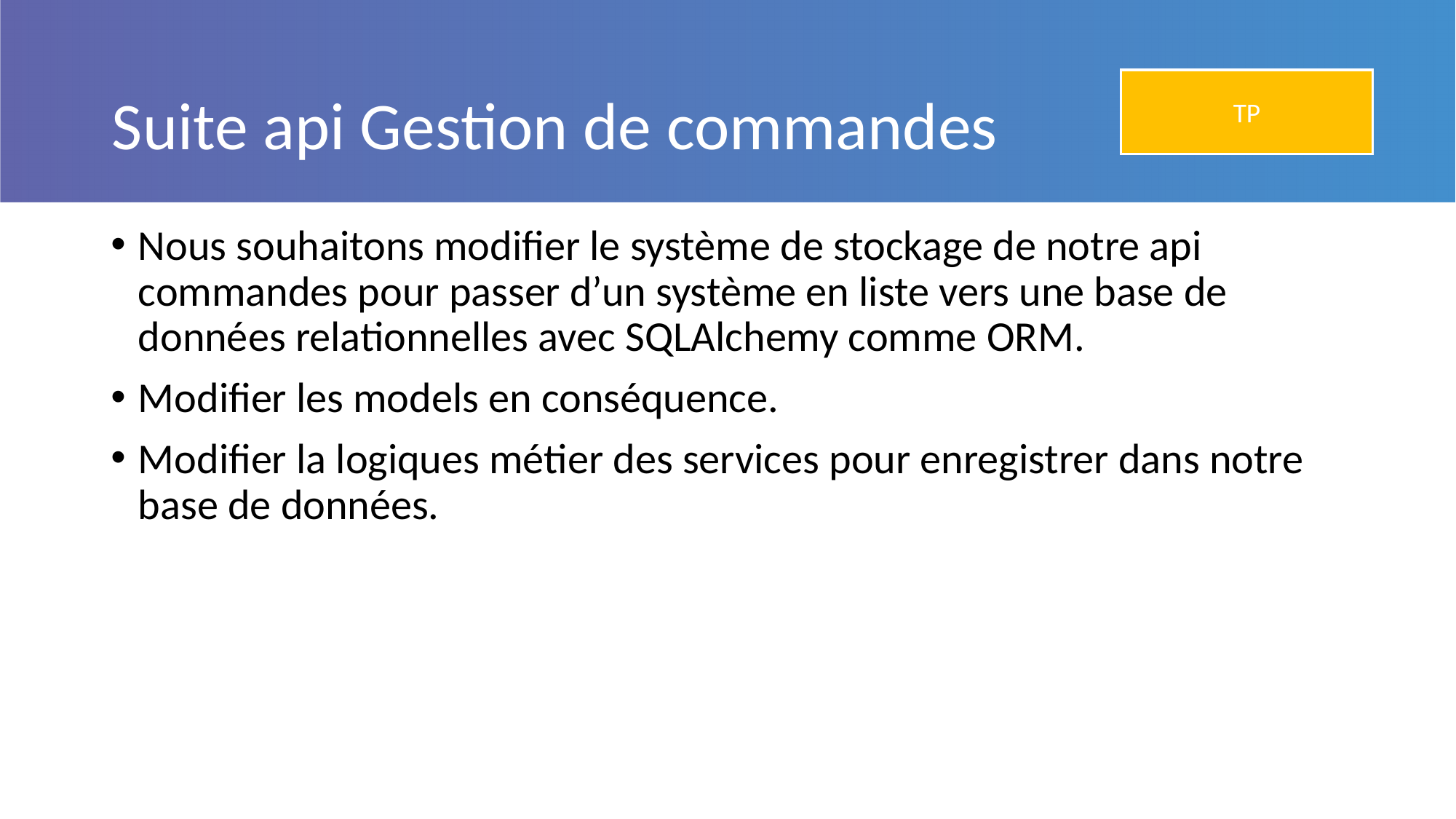

# Suite api Gestion de commandes
TP
Nous souhaitons modifier le système de stockage de notre api commandes pour passer d’un système en liste vers une base de données relationnelles avec SQLAlchemy comme ORM.
Modifier les models en conséquence.
Modifier la logiques métier des services pour enregistrer dans notre base de données.